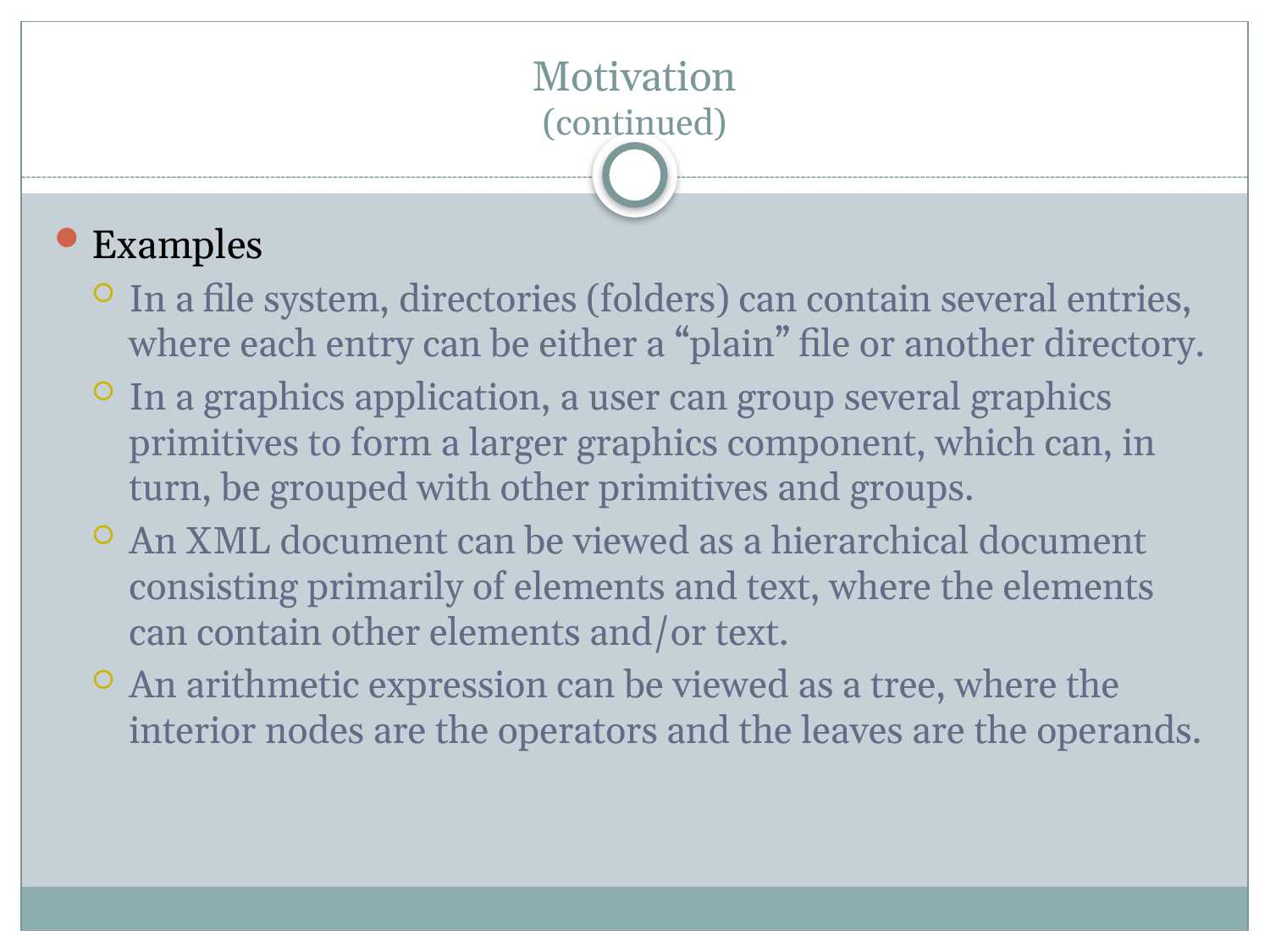

# Motivation (continued)
Examples
In a file system, directories (folders) can contain several entries, where each entry can be either a “plain” file or another directory.
In a graphics application, a user can group several graphics primitives to form a larger graphics component, which can, in turn, be grouped with other primitives and groups.
An XML document can be viewed as a hierarchical document consisting primarily of elements and text, where the elements can contain other elements and/or text.
An arithmetic expression can be viewed as a tree, where the interior nodes are the operators and the leaves are the operands.